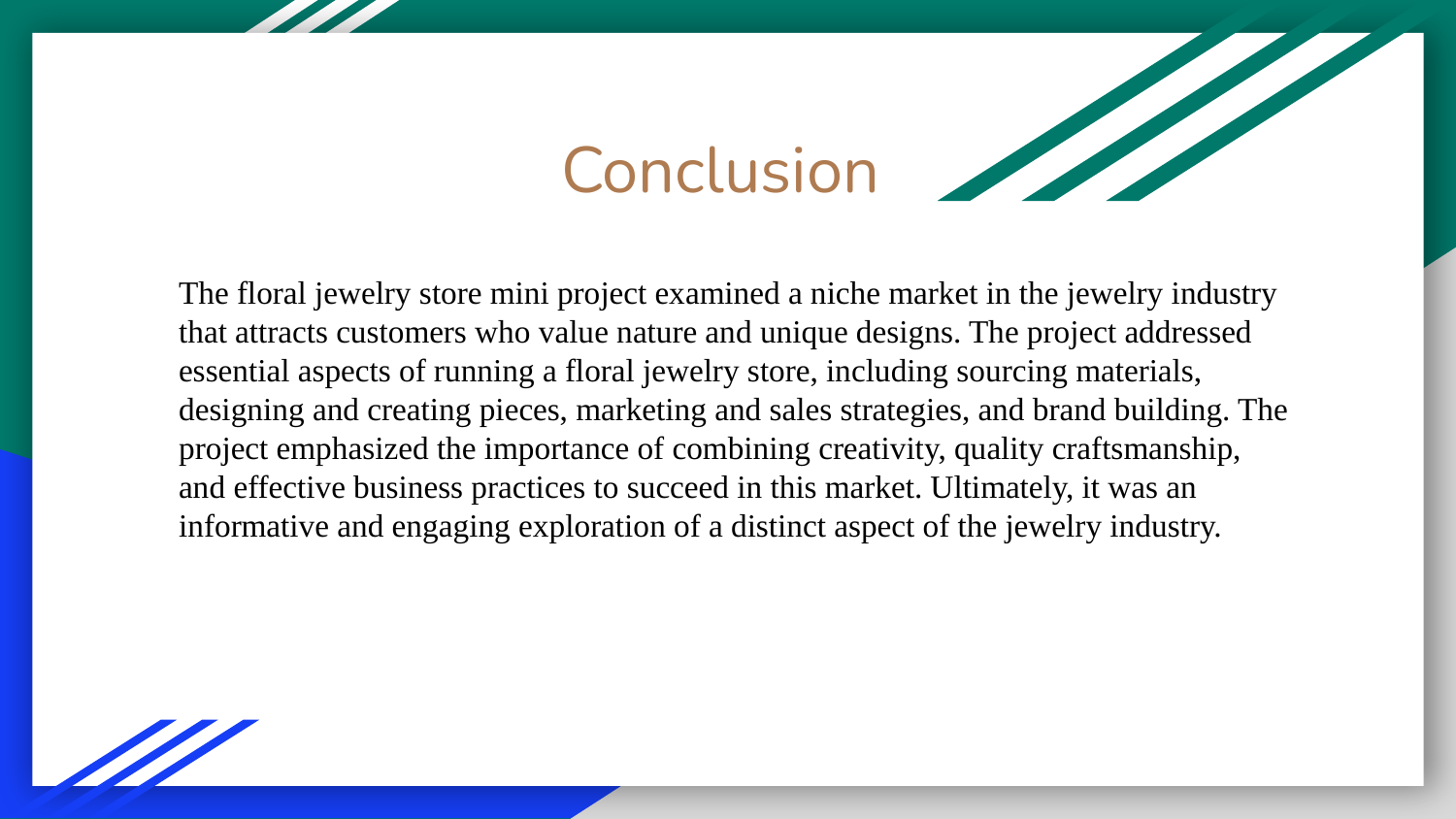

# Conclusion
The floral jewelry store mini project examined a niche market in the jewelry industry that attracts customers who value nature and unique designs. The project addressed essential aspects of running a floral jewelry store, including sourcing materials, designing and creating pieces, marketing and sales strategies, and brand building. The project emphasized the importance of combining creativity, quality craftsmanship, and effective business practices to succeed in this market. Ultimately, it was an informative and engaging exploration of a distinct aspect of the jewelry industry.